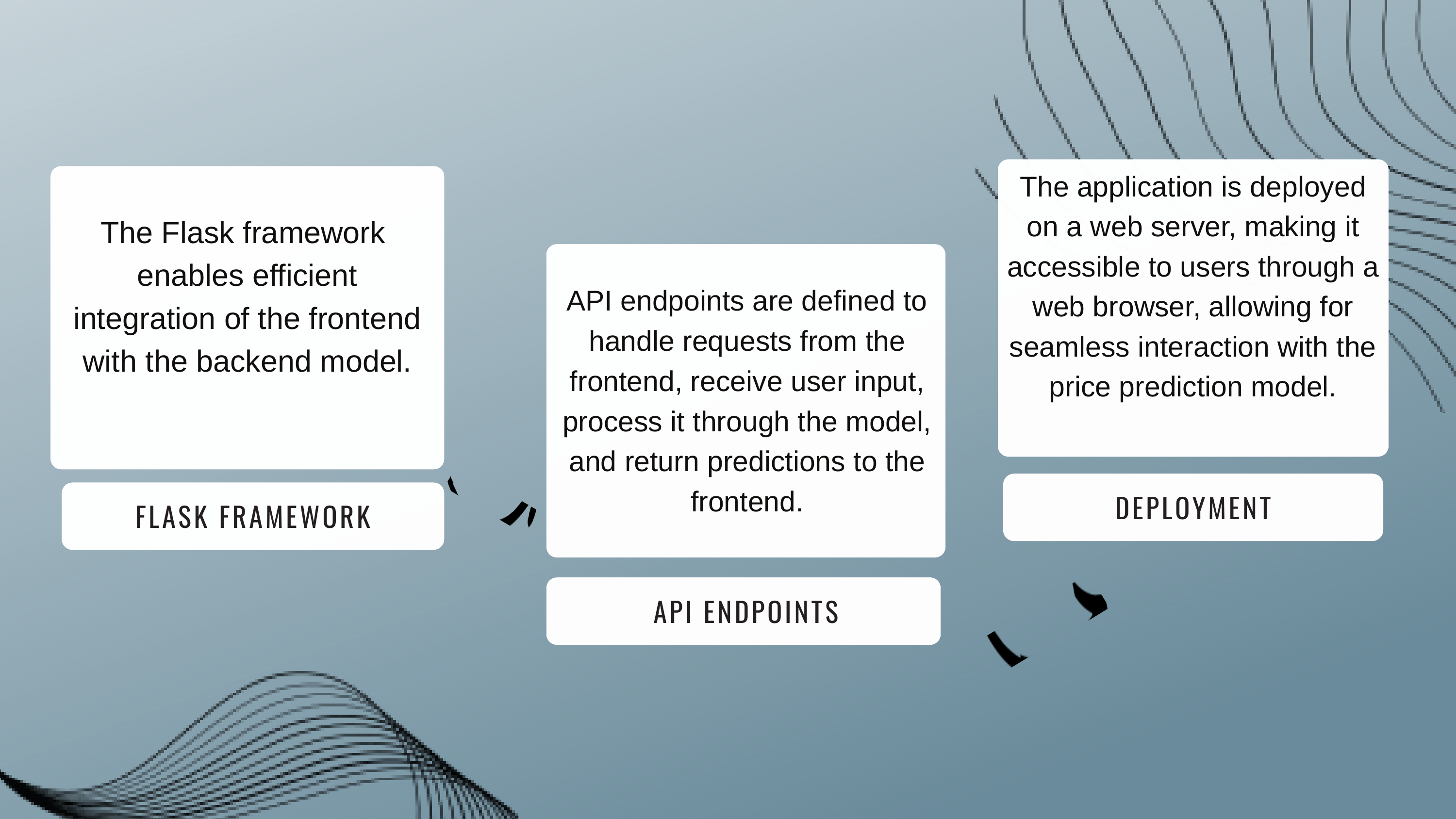

The application is deployed on a web server, making it accessible to users through a web browser, allowing for seamless interaction with the price prediction model.

The Flask framework  enables efficient integration of the frontend with the backend model.

API endpoints are defined to handle requests from the frontend, receive user input, process it through the model, and return predictions to the frontend.

DEPLOYMENT
FLASK FRAMEWORK

API ENDPOINTS